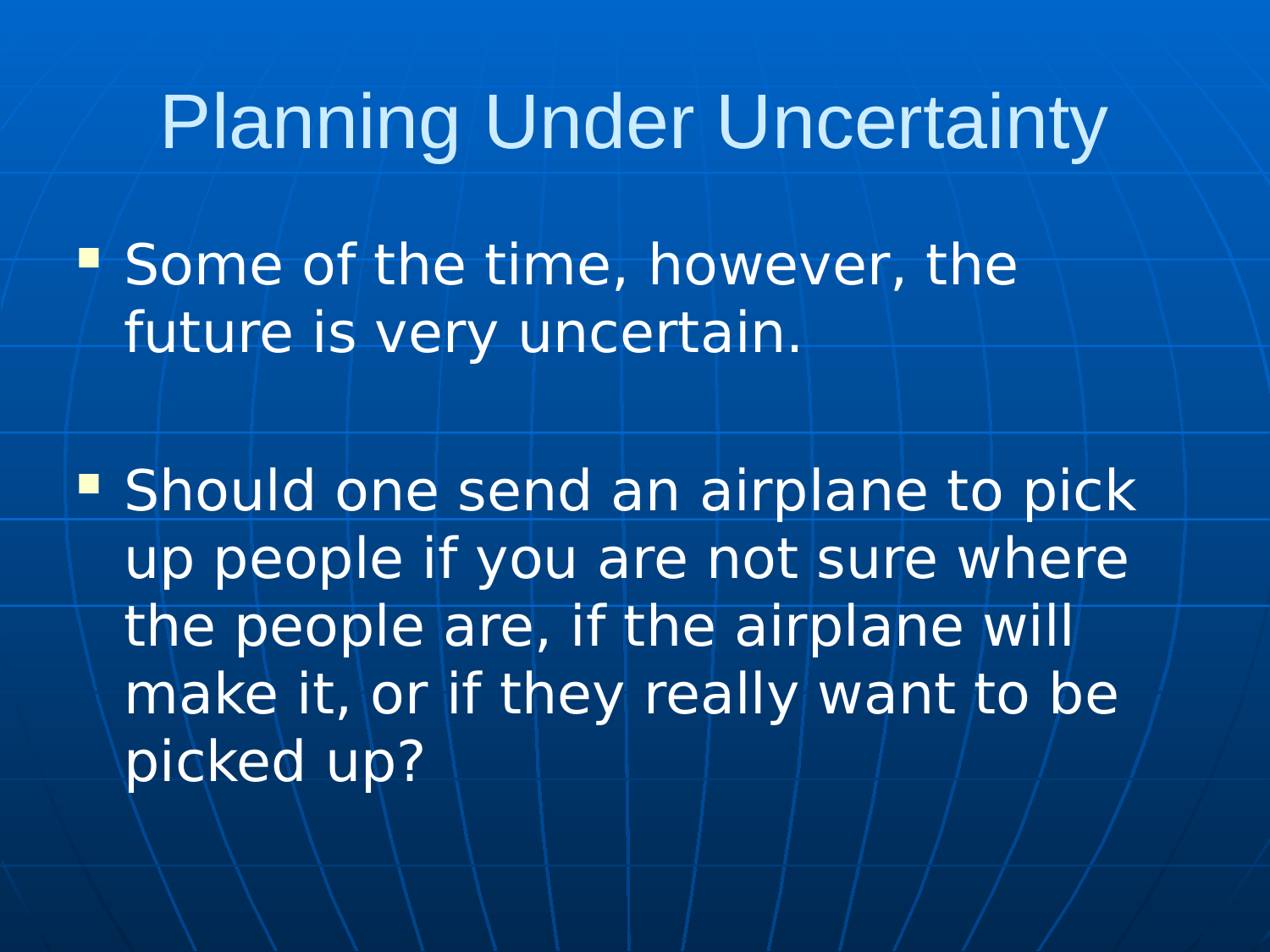

# Planning Under Uncertainty
Some of the time, however, the future is very uncertain.

Should one send an airplane to pick up people if you are not sure where the people are, if the airplane will make it, or if they really want to be picked up?